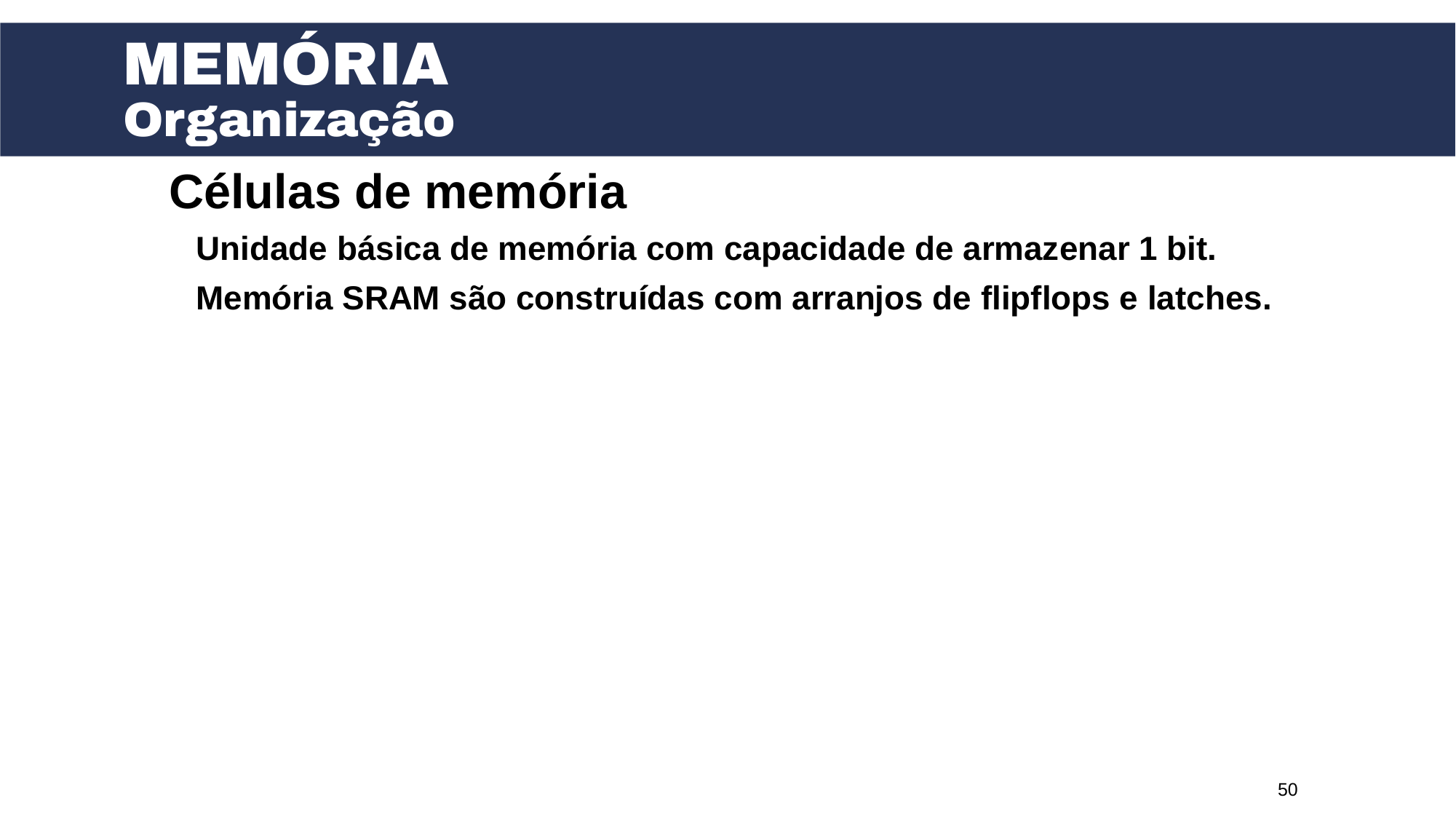

# Memória Organização
Células de memória
Unidade básica de memória com capacidade de armazenar 1 bit.
Memória SRAM são construídas com arranjos de flipflops e latches.

50